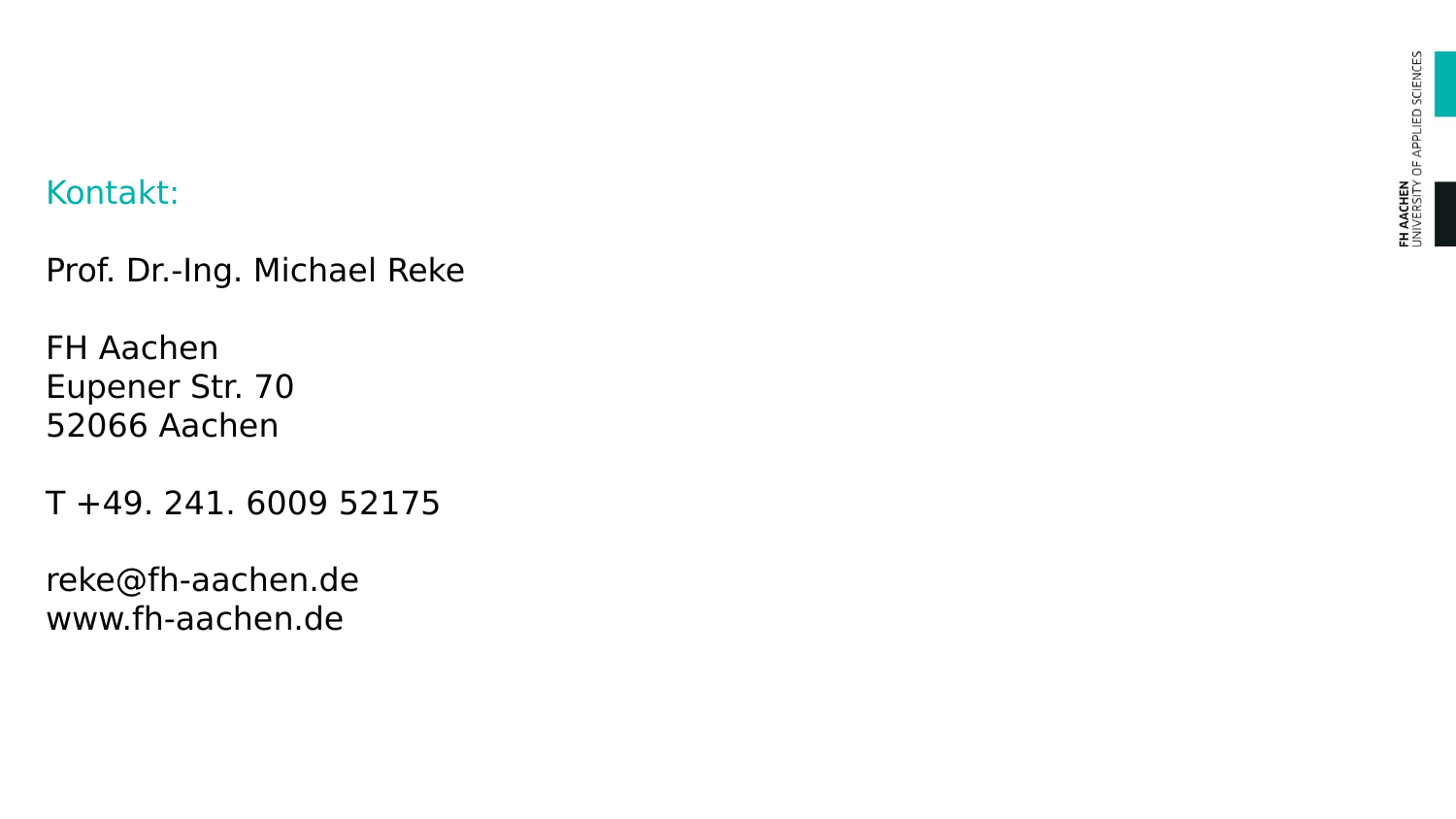

# Kontakt: Prof. Dr.-Ing. Michael Reke FH Aachen Eupener Str. 70 52066 Aachen T +49. 241. 6009 52175 reke@fh-aachen.de www.fh-aachen.de
© FH AACHEN UNIVERSITY OF APPLIED SCIENCES  |  REKTOR  |  BAYERNALLEE 11  |  52066 AACHEN  |  WWW.FH-AACHEN.DE